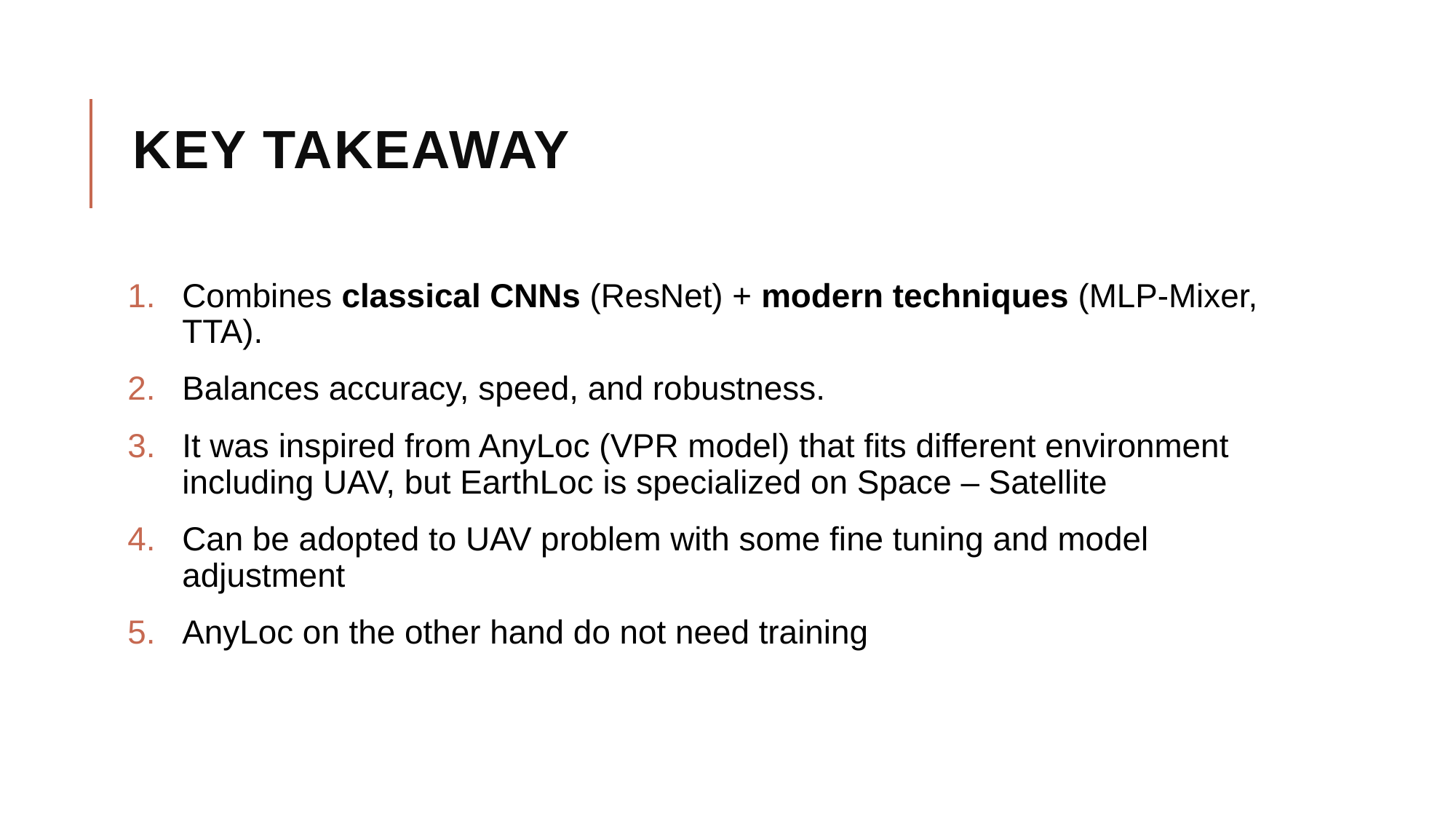

# Key Takeaway
Combines classical CNNs (ResNet) + modern techniques (MLP-Mixer, TTA).
Balances accuracy, speed, and robustness.
It was inspired from AnyLoc (VPR model) that fits different environment including UAV, but EarthLoc is specialized on Space – Satellite
Can be adopted to UAV problem with some fine tuning and model adjustment
AnyLoc on the other hand do not need training